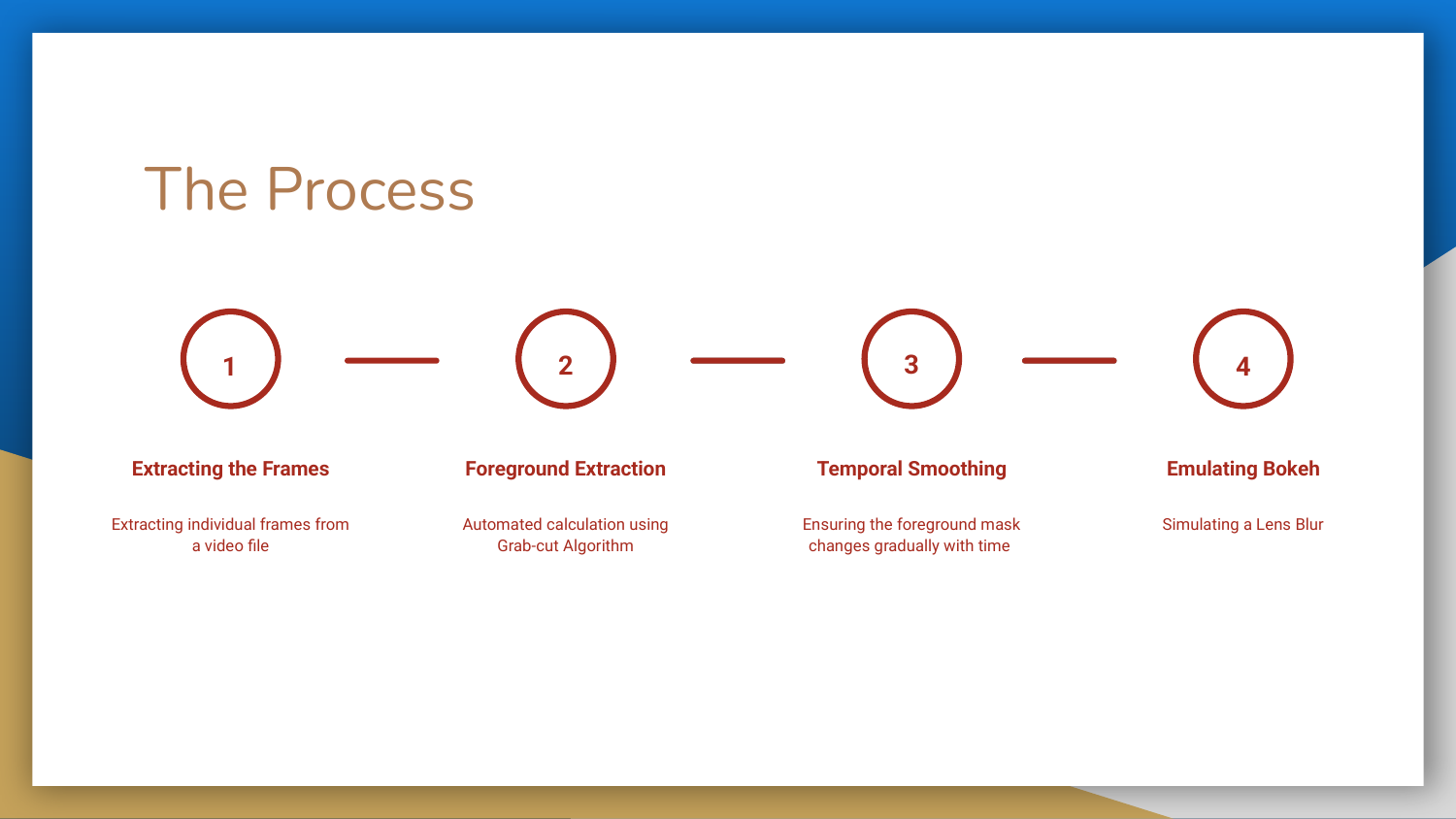

# The Process

1
Extracting the Frames
Extracting individual frames from a video file

2
Foreground Extraction
Automated calculation using Grab-cut Algorithm

3
Temporal Smoothing
Ensuring the foreground mask changes gradually with time

4
Emulating Bokeh
Simulating a Lens Blur